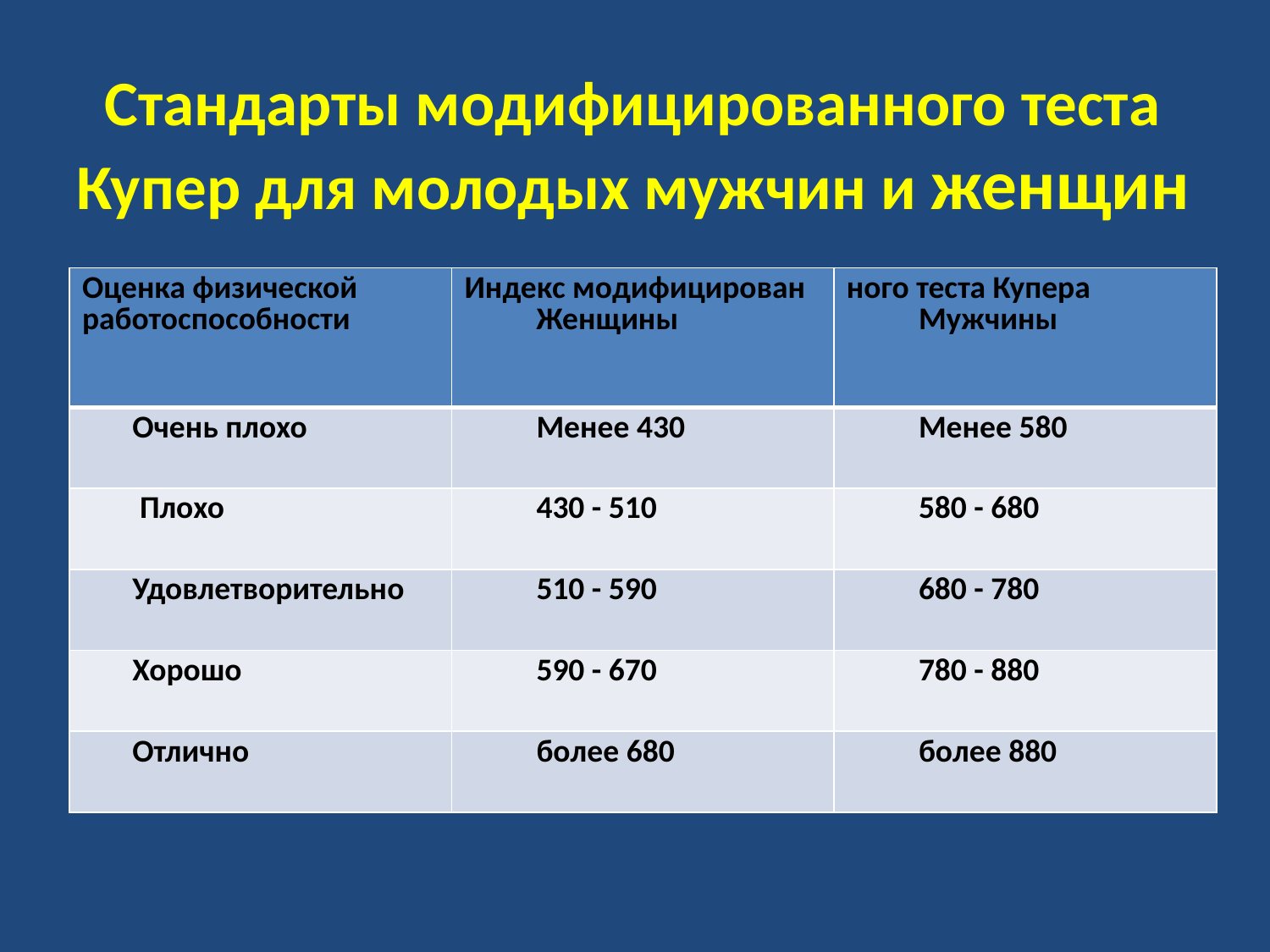

# Стандарты модифицированного теста Купер для молодых мужчин и женщин
| Оценка физической работоспособности | Индекс модифицирован Женщины | ного теста Купера Мужчины |
| --- | --- | --- |
| Очень плохо | Менее 430 | Менее 580 |
| Плохо | 430 - 510 | 580 - 680 |
| Удовлетворительно | 510 - 590 | 680 - 780 |
| Хорошо | 590 - 670 | 780 - 880 |
| Отлично | более 680 | более 880 |